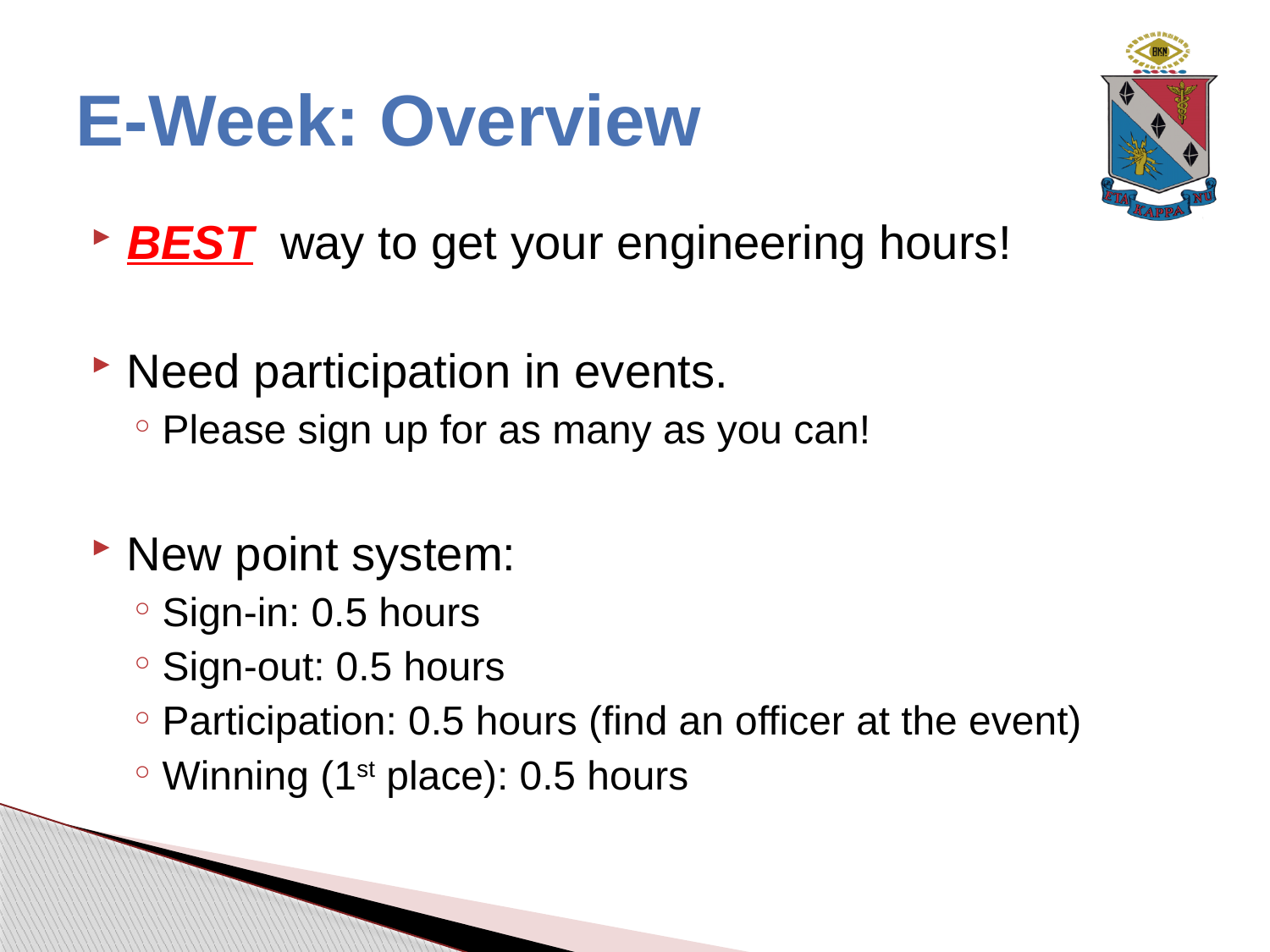

# E-Week: Overview
BEST  way to get your engineering hours!

Need participation in events.
Please sign up for as many as you can!

New point system:
Sign-in: 0.5 hours
Sign-out: 0.5 hours
Participation: 0.5 hours (find an officer at the event)
Winning (1st place): 0.5 hours